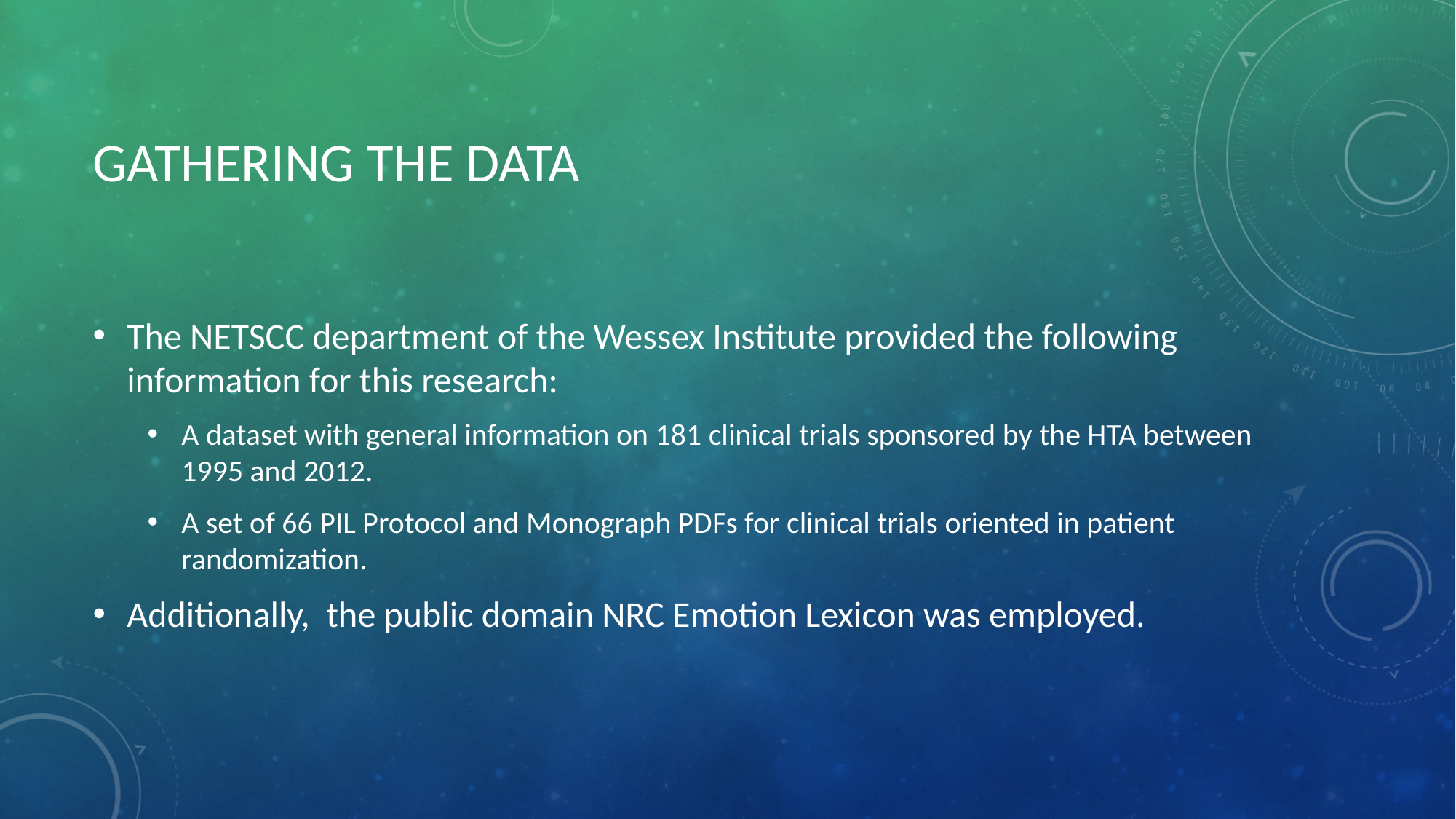

# Gathering the data
The NETSCC department of the Wessex Institute provided the following information for this research:
A dataset with general information on 181 clinical trials sponsored by the HTA between 1995 and 2012.
A set of 66 PIL Protocol and Monograph PDFs for clinical trials oriented in patient randomization.
Additionally,  the public domain NRC Emotion Lexicon was employed.